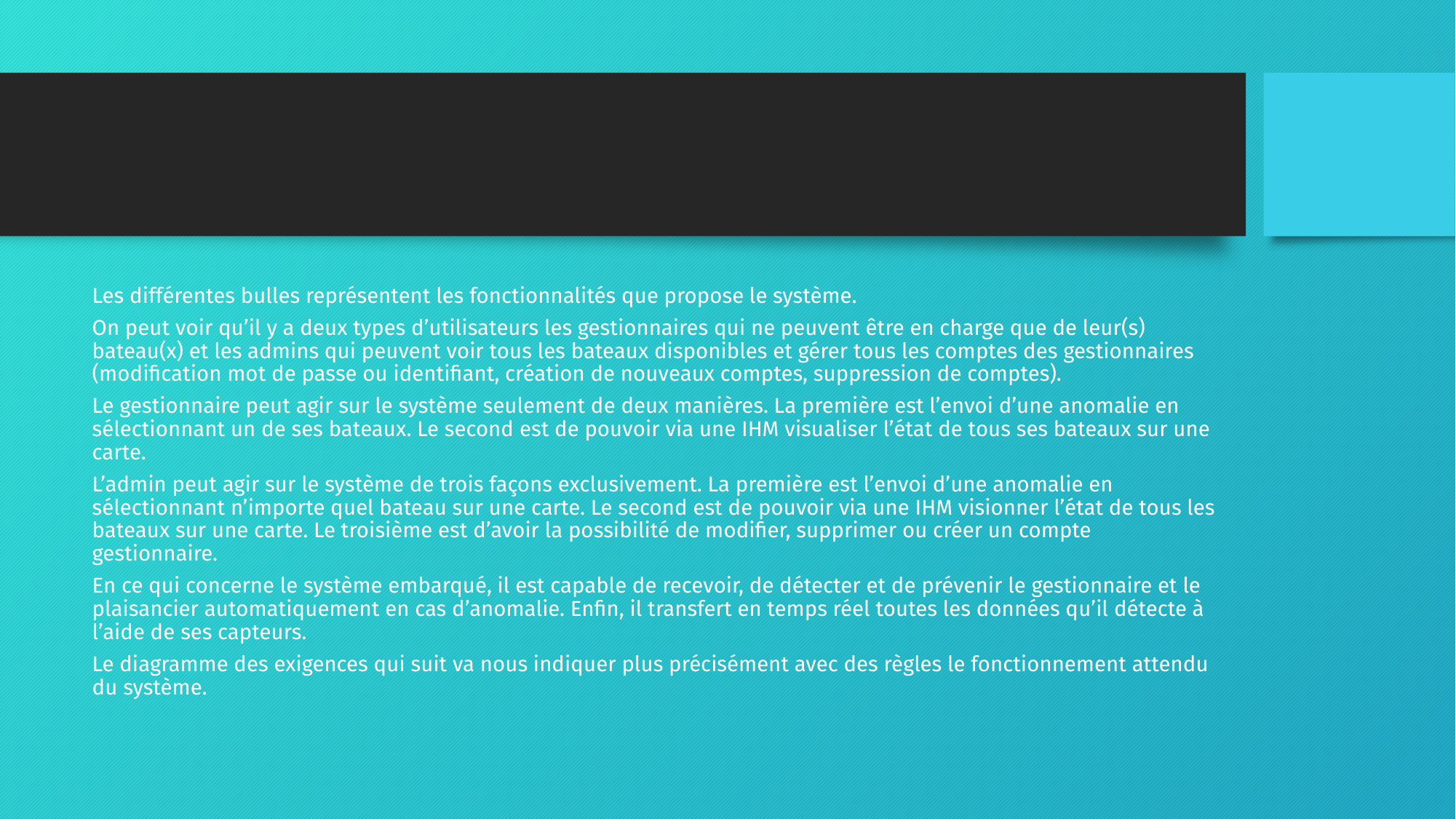

Les différentes bulles représentent les fonctionnalités que propose le système.
On peut voir qu’il y a deux types d’utilisateurs les gestionnaires qui ne peuvent être en charge que de leur(s) bateau(x) et les admins qui peuvent voir tous les bateaux disponibles et gérer tous les comptes des gestionnaires (modification mot de passe ou identifiant, création de nouveaux comptes, suppression de comptes).
Le gestionnaire peut agir sur le système seulement de deux manières. La première est l’envoi d’une anomalie en sélectionnant un de ses bateaux. Le second est de pouvoir via une IHM visualiser l’état de tous ses bateaux sur une carte.
L’admin peut agir sur le système de trois façons exclusivement. La première est l’envoi d’une anomalie en sélectionnant n’importe quel bateau sur une carte. Le second est de pouvoir via une IHM visionner l’état de tous les bateaux sur une carte. Le troisième est d’avoir la possibilité de modifier, supprimer ou créer un compte gestionnaire.
En ce qui concerne le système embarqué, il est capable de recevoir, de détecter et de prévenir le gestionnaire et le plaisancier automatiquement en cas d’anomalie. Enfin, il transfert en temps réel toutes les données qu’il détecte à l’aide de ses capteurs.
Le diagramme des exigences qui suit va nous indiquer plus précisément avec des règles le fonctionnement attendu du système.